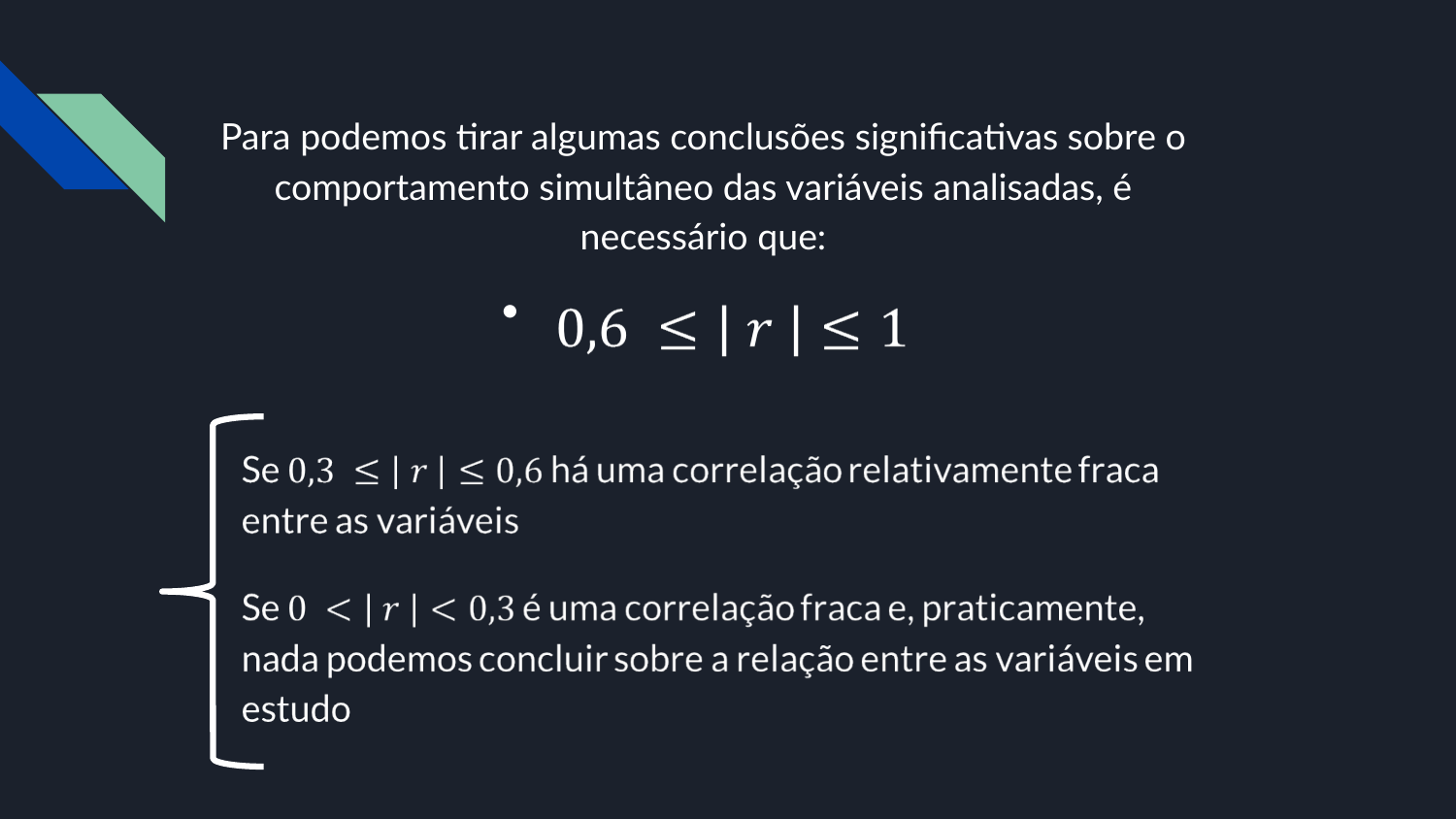

Para podemos tirar algumas conclusões significativas sobre o comportamento simultâneo das variáveis analisadas, é necessário que: